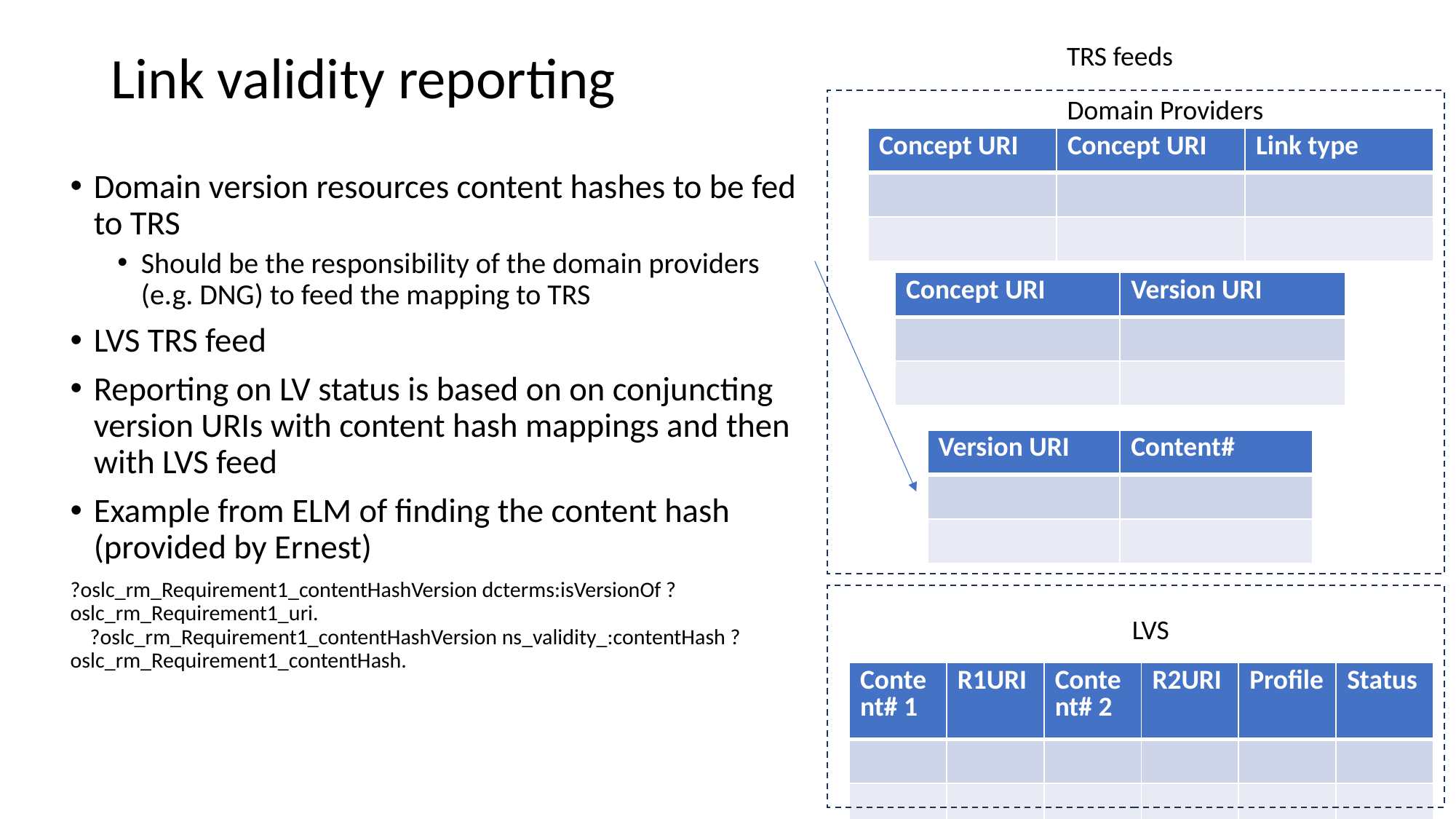

TRS feeds
# Link validity reporting
Domain Providers

| Concept URI | Concept URI | Link type |
| --- | --- | --- |
|  |  |  |
|  |  |  |
Domain version resources content hashes to be fed to TRS
Should be the responsibility of the domain providers (e.g. DNG) to feed the mapping to TRS
LVS TRS feed
Reporting on LV status is based on on conjuncting version URIs with content hash mappings and then with LVS feed
Example from ELM of finding the content hash (provided by Ernest)
?oslc_rm_Requirement1_contentHashVersion dcterms:isVersionOf ?oslc_rm_Requirement1_uri.
    ?oslc_rm_Requirement1_contentHashVersion ns_validity_:contentHash ?oslc_rm_Requirement1_contentHash.

| Concept URI | Version URI |
| --- | --- |
|  |  |
|  |  |
| Version URI | Content# |
| --- | --- |
|  |  |
|  |  |

LVS
| Content# 1 | R1URI | Content# 2 | R2URI | Profile | Status |
| --- | --- | --- | --- | --- | --- |
|  |  |  |  |  |  |
|  |  |  |  |  |  |